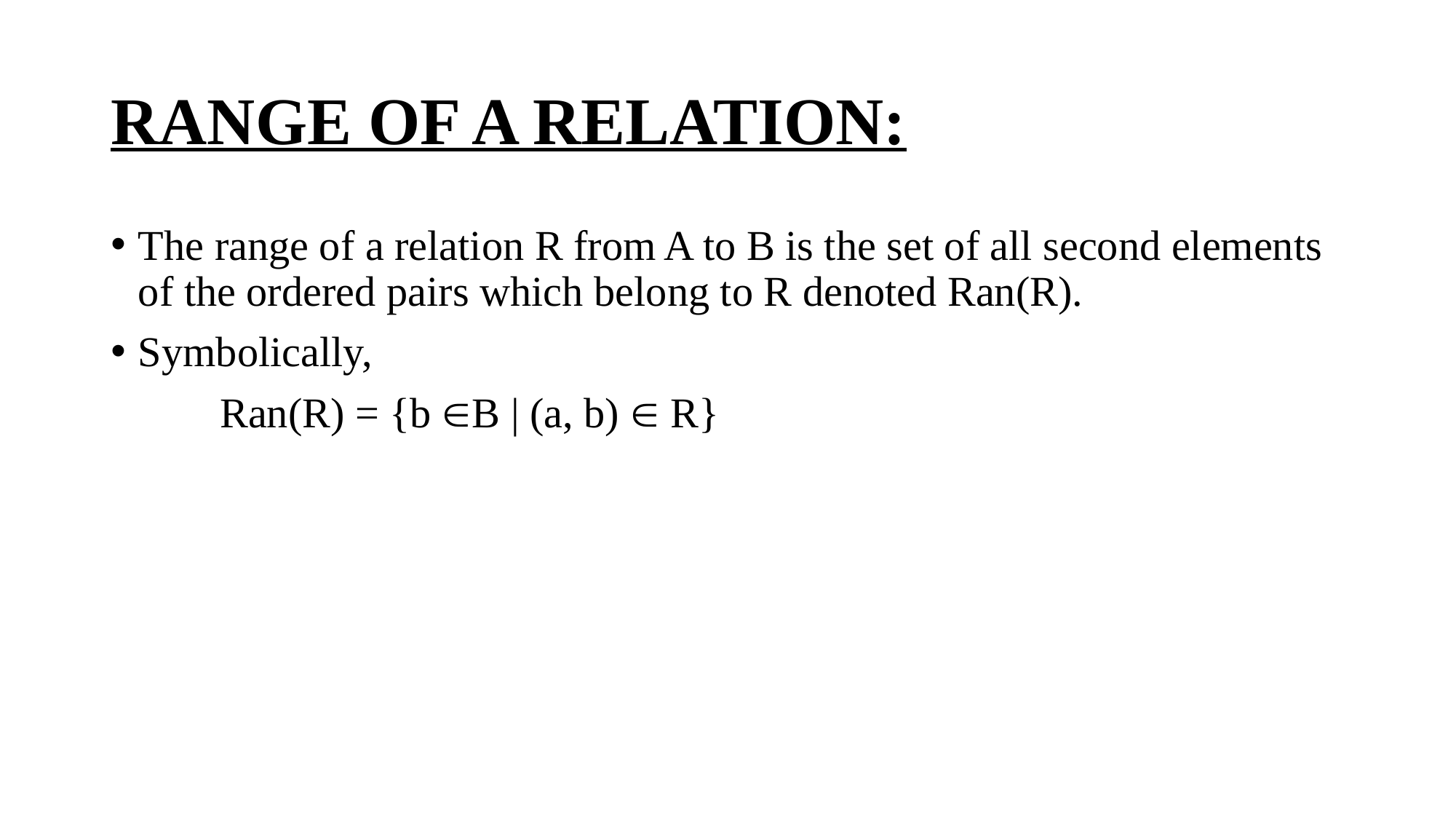

# RANGE OF A RELATION:
The range of a relation R from A to B is the set of all second elements of the ordered pairs which belong to R denoted Ran(R).
Symbolically,
	Ran(R) = {b ∈B | (a, b) ∈ R}